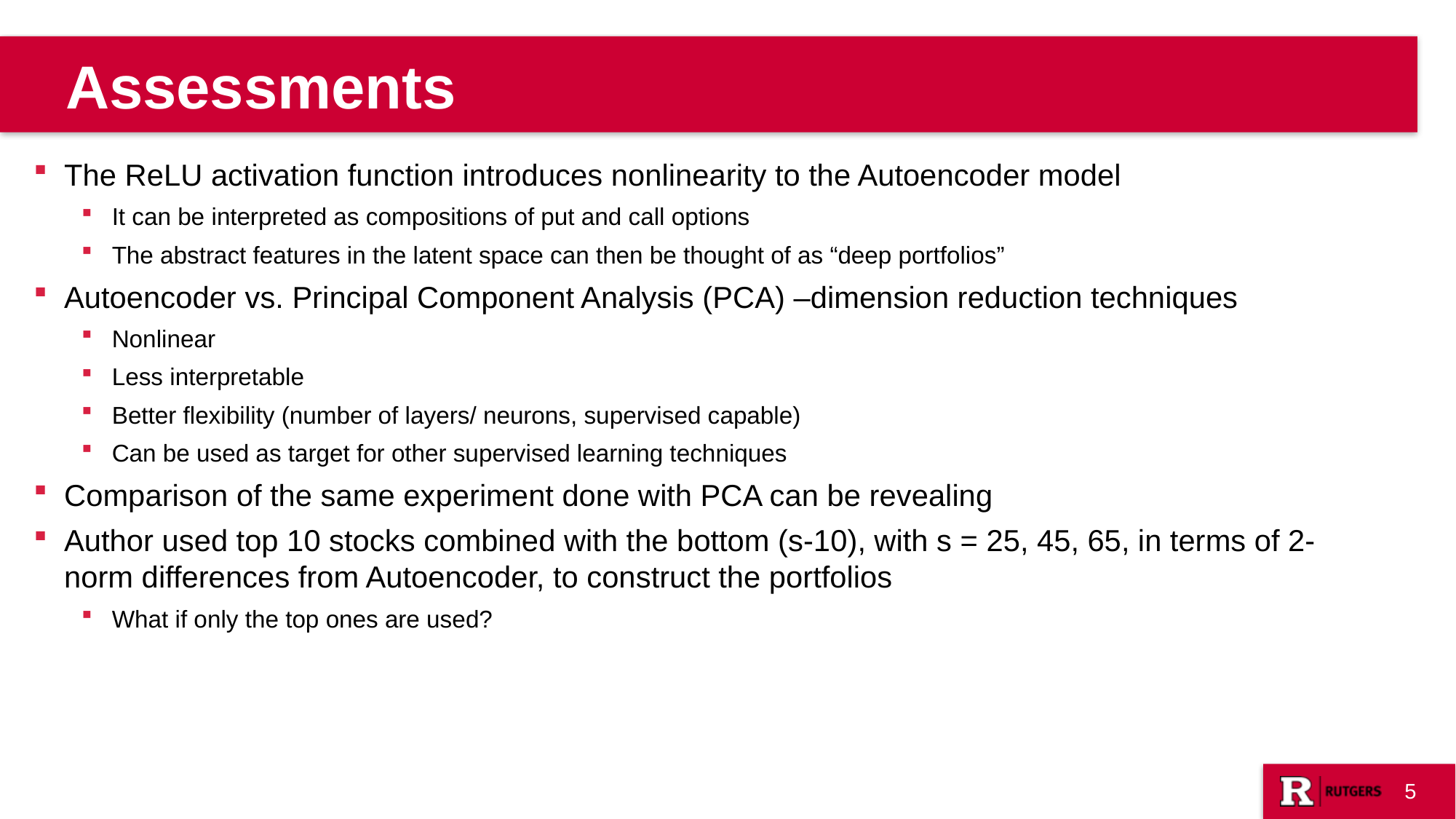

Assessments
The ReLU activation function introduces nonlinearity to the Autoencoder model
It can be interpreted as compositions of put and call options
The abstract features in the latent space can then be thought of as “deep portfolios”
Autoencoder vs. Principal Component Analysis (PCA) –dimension reduction techniques
Nonlinear
Less interpretable
Better flexibility (number of layers/ neurons, supervised capable)
Can be used as target for other supervised learning techniques
Comparison of the same experiment done with PCA can be revealing
Author used top 10 stocks combined with the bottom (s-10), with s = 25, 45, 65, in terms of 2-norm differences from Autoencoder, to construct the portfolios
What if only the top ones are used?

5